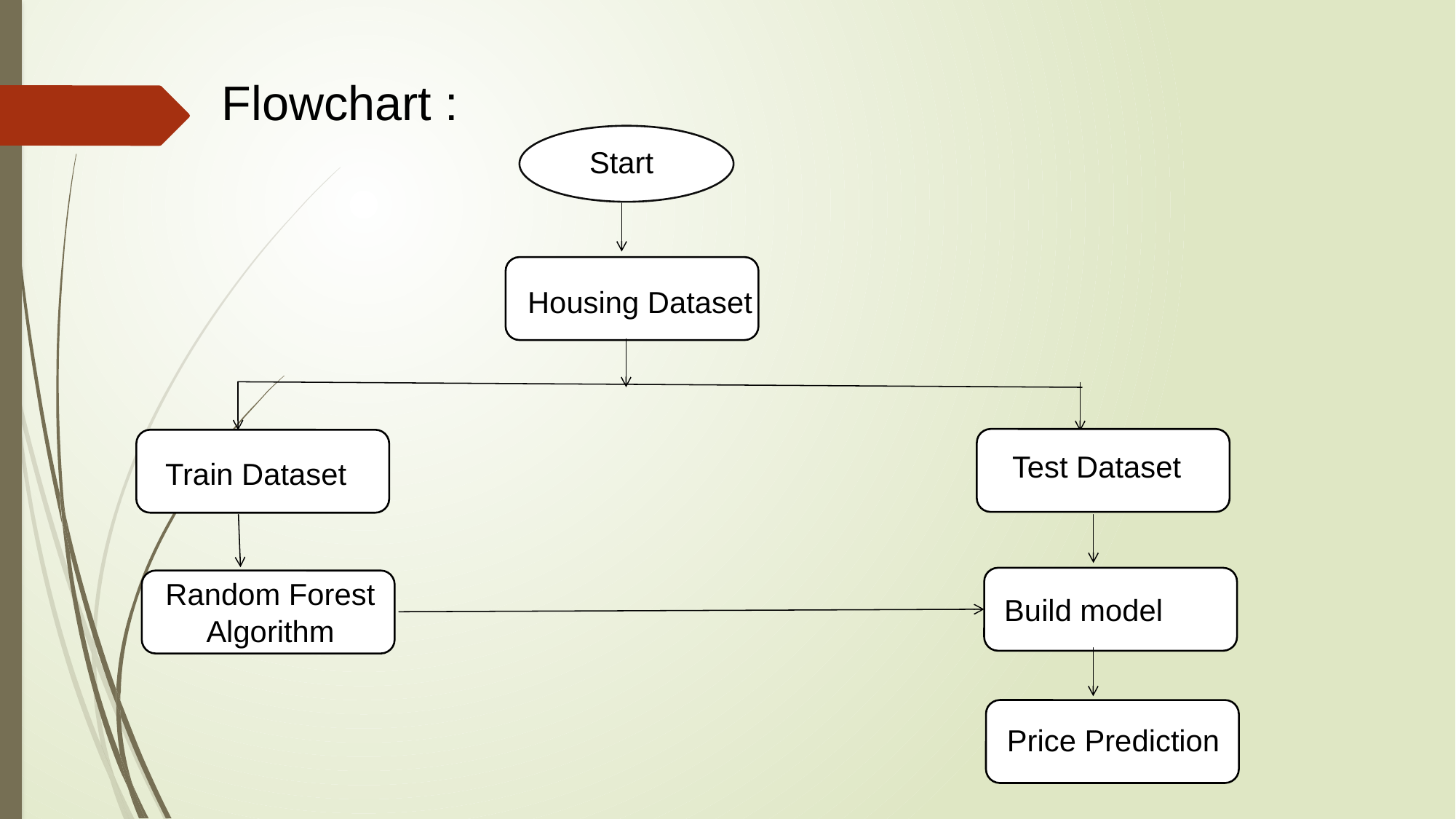

Flowchart :

Start

Housing Dataset

Test Dataset
Train Dataset

Random Forest Algorithm

Build model

Price Prediction